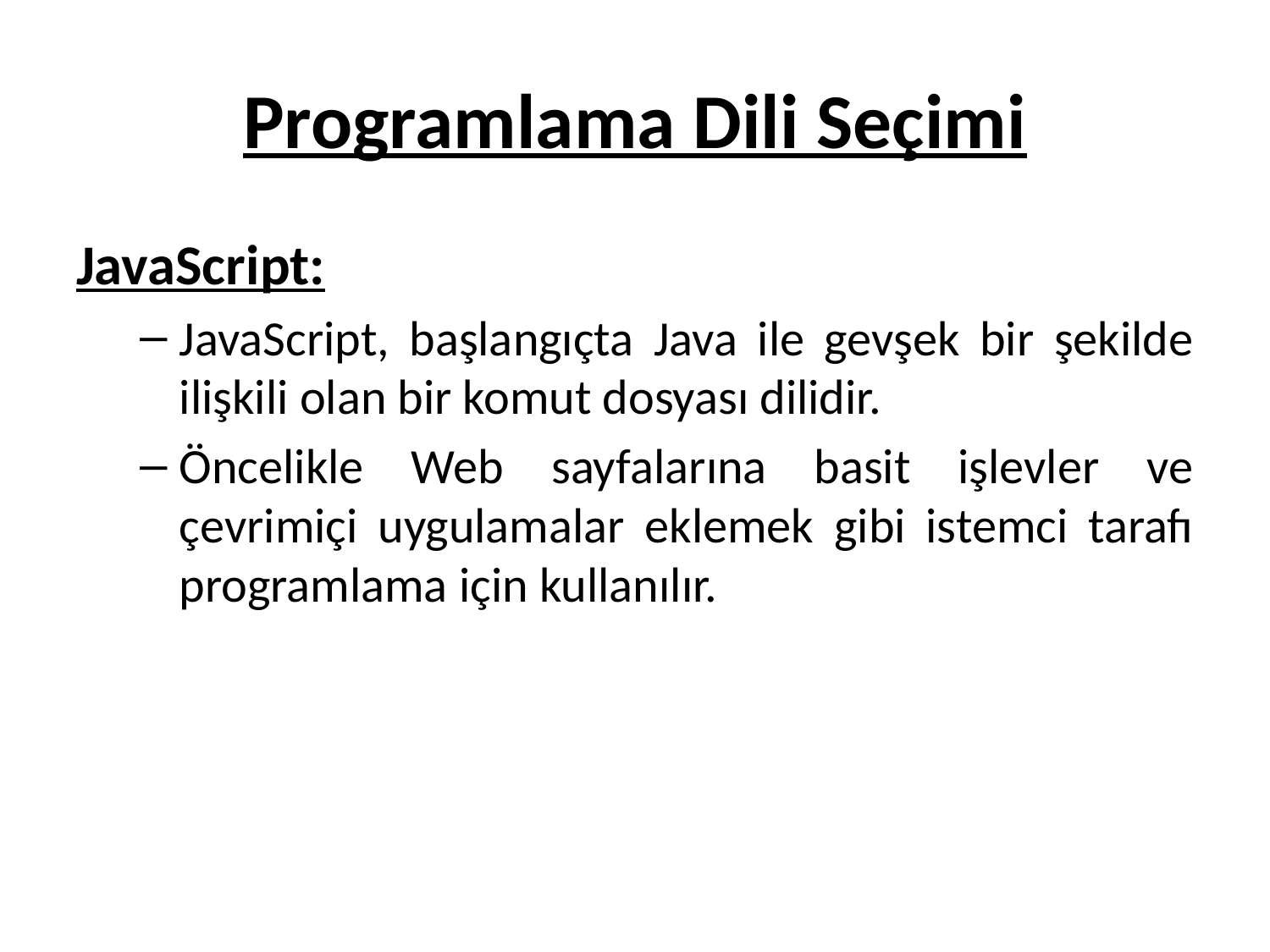

# Programlama Dili Seçimi
JavaScript:
JavaScript, başlangıçta Java ile gevşek bir şekilde ilişkili olan bir komut dosyası dilidir.
Öncelikle Web sayfalarına basit işlevler ve çevrimiçi uygulamalar eklemek gibi istemci tarafı programlama için kullanılır.